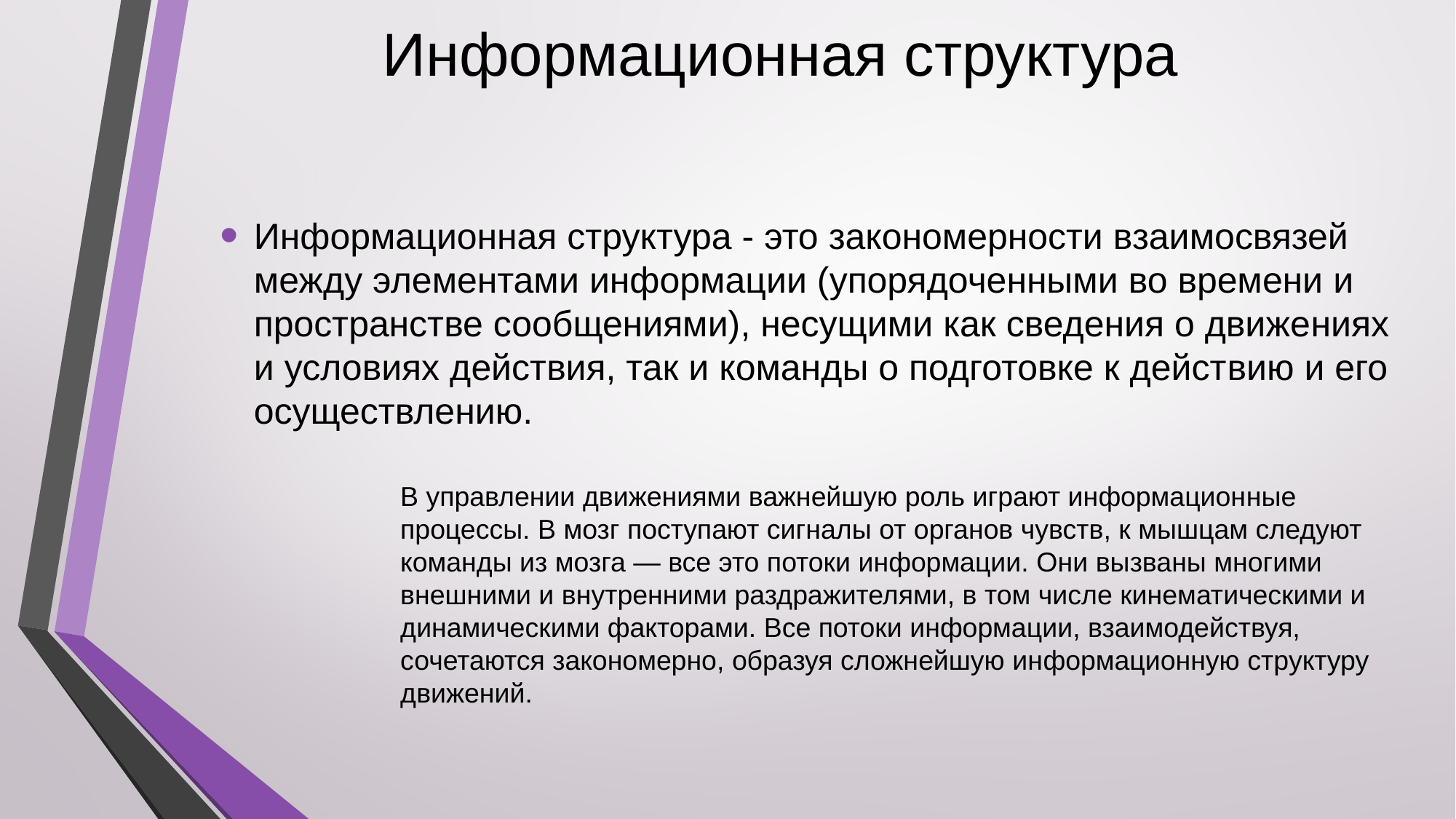

# Информационная структура
Информационная структура - это закономерности взаимосвязей между элементами информации (упорядоченными во времени и пространстве сообщениями), несущими как сведения о движе­ниях и условиях действия, так и команды о подготовке к дейст­вию и его осуществлению.
В управлении движениями важнейшую роль играют информацион­ные процессы. В мозг поступают сигналы от органов чувств, к мышцам следуют команды из мозга — все это потоки информации. Они вызваны многими внешними и внутренними раздражителями, в том числе кинематическими и динамическими факторами. Все потоки информации, взаимодействуя, сочетаются закономерно, образуя сложнейшую ин­формационную структуру движений.